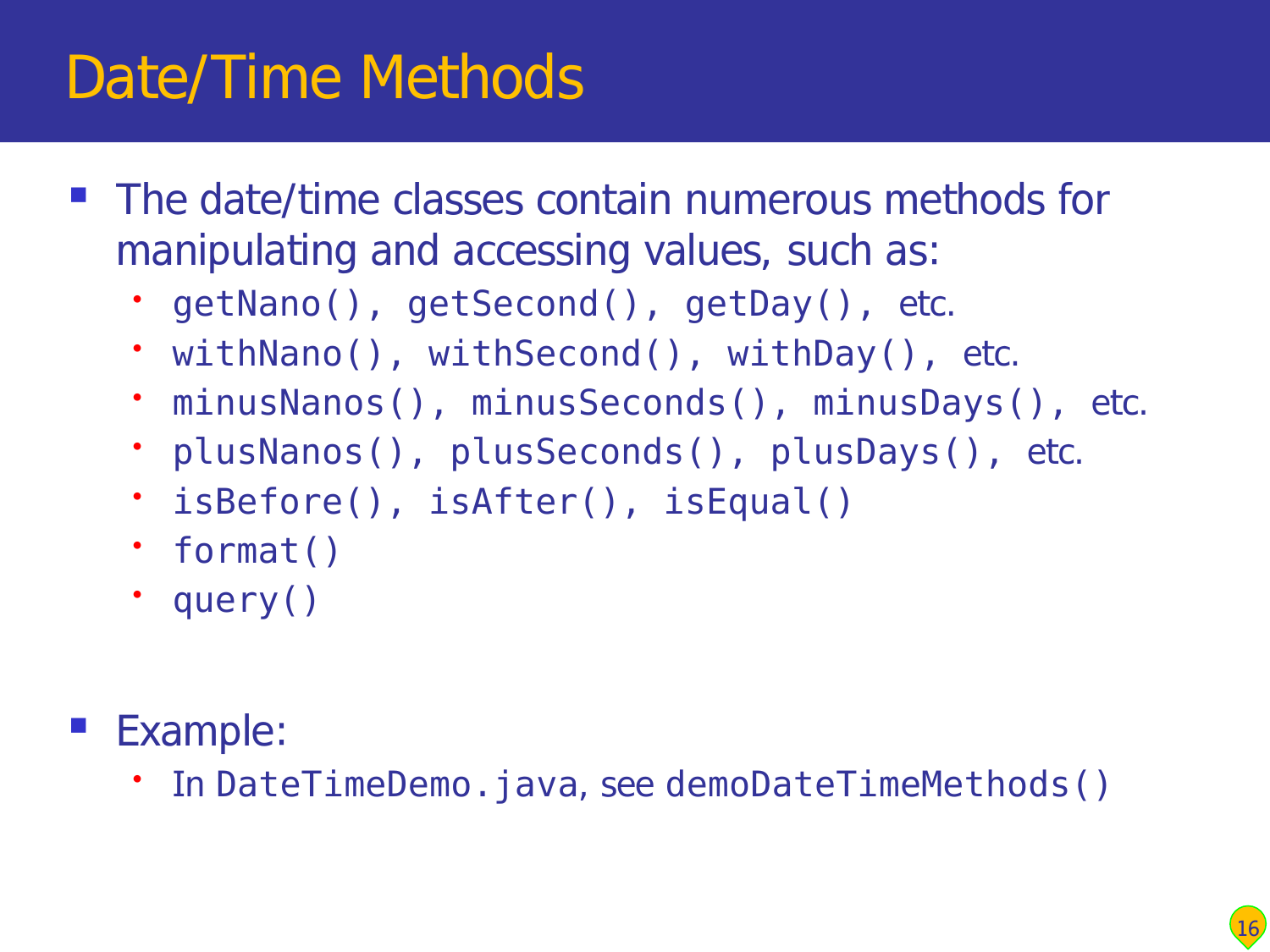

# Date/Time Methods
The date/time classes contain numerous methods for manipulating and accessing values, such as:
getNano(), getSecond(), getDay(), etc.
withNano(), withSecond(), withDay(), etc.
minusNanos(), minusSeconds(), minusDays(), etc.
plusNanos(), plusSeconds(), plusDays(), etc.
isBefore(), isAfter(), isEqual()
format()
query()

Example:
In DateTimeDemo.java, see demoDateTimeMethods()
16